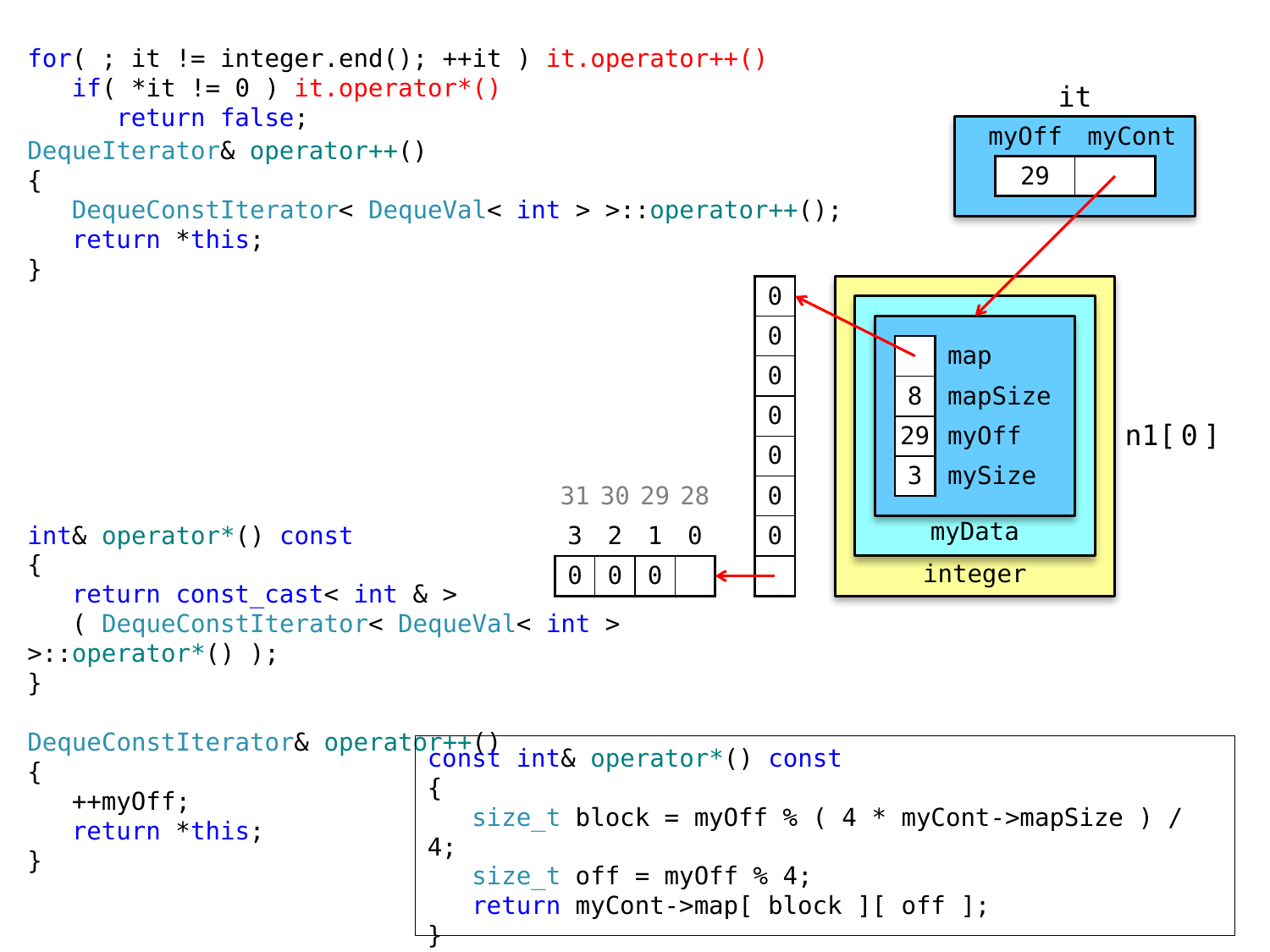

for( ; it != integer.end(); ++it ) it.operator++()
   if( *it != 0 ) it.operator*()
      return false;
DequeIterator& operator++()
{
   DequeConstIterator< DequeVal< int > >::operator++();
   return *this;
}

int& operator*() const
{
   return const_cast< int & >
   ( DequeConstIterator< DequeVal< int > >::operator*() );
}

DequeConstIterator& operator++()
{
   ++myOff;
   return *this;
}

it

myOff
myCont
| 29 |  |
| --- | --- |

| 0 |
| --- |
| 0 |
| 0 |
| 0 |
| 0 |
| 0 |
| 0 |
|  |

|  | map |
| --- | --- |
| 8 | mapSize |
| 29 | myOff |
| 3 | mySize |
n1[0]
| 31 | 30 | 29 | 28 |
| --- | --- | --- | --- |
| 3 | 2 | 1 | 0 |
| 0 | 0 | 0 |  |
myData
integer

const int& operator*() const
{
   size_t block = myOff % ( 4 * myCont->mapSize ) / 4;
   size_t off = myOff % 4;
   return myCont->map[ block ][ off ];
}